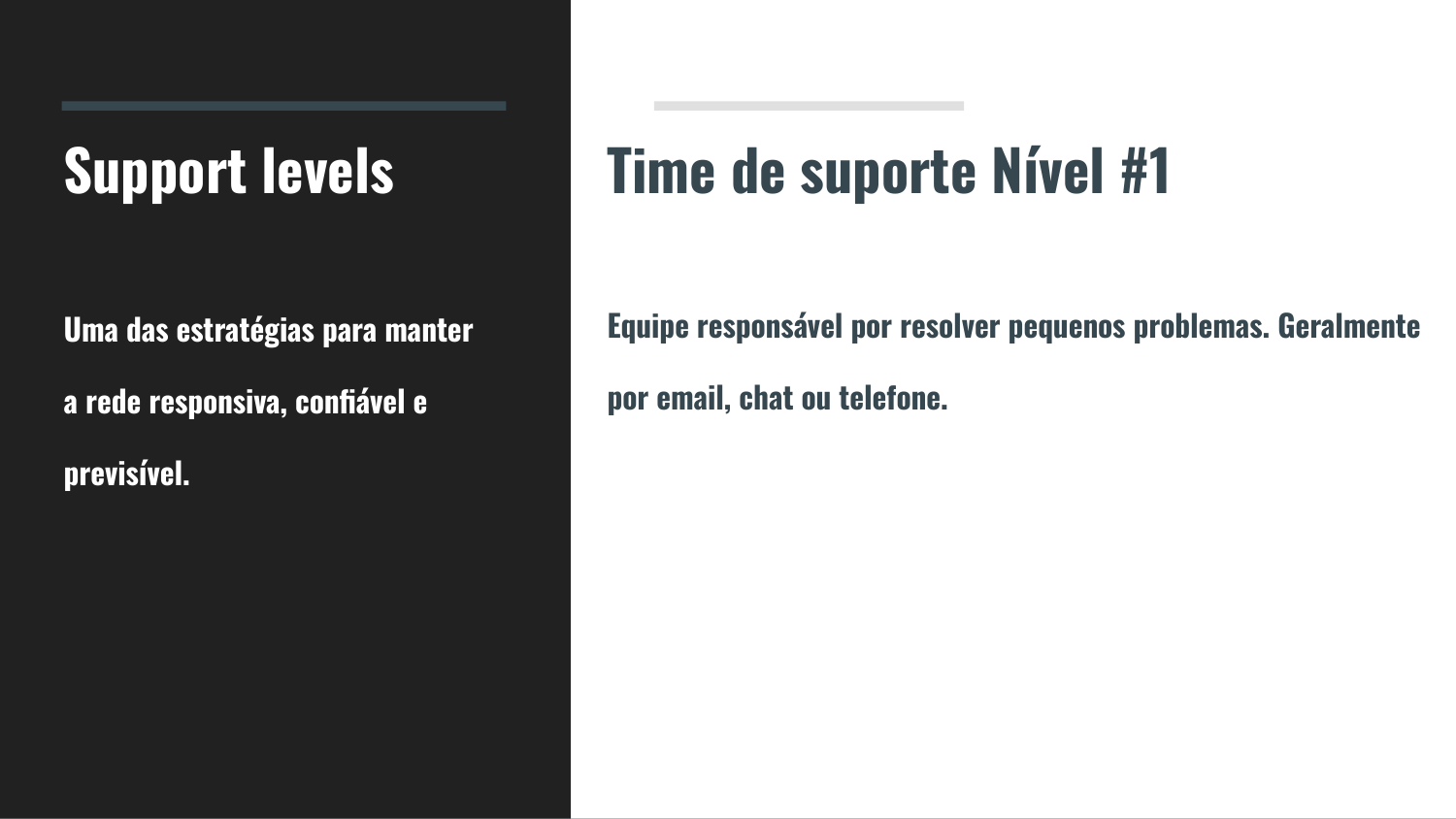

# Support levels

Uma das estratégias para manter a rede responsiva, confiável e previsível.
Time de suporte Nível #1

Equipe responsável por resolver pequenos problemas. Geralmente por email, chat ou telefone.